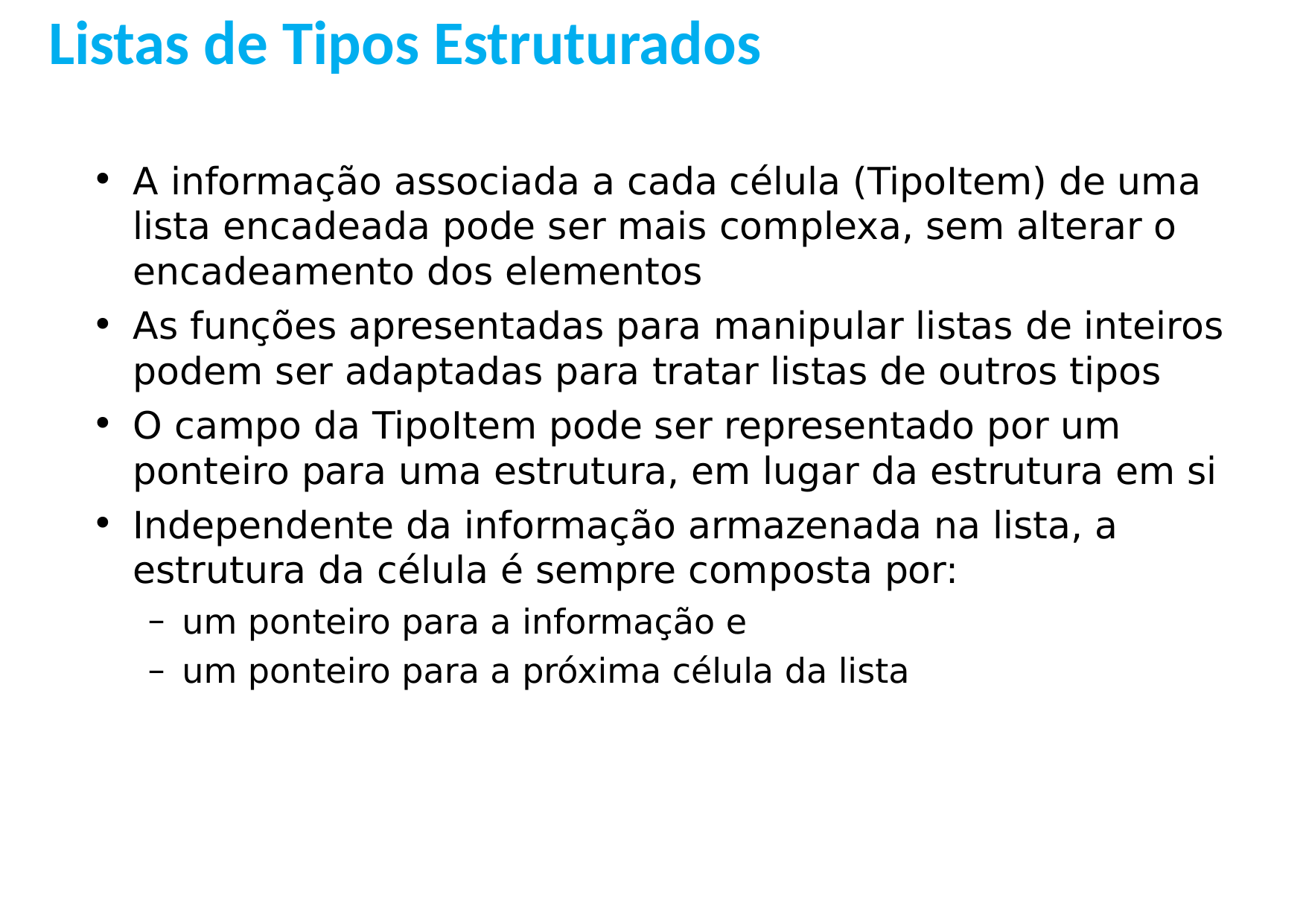

Listas de Tipos Estruturados
A informação associada a cada célula (TipoItem) de uma lista encadeada pode ser mais complexa, sem alterar o encadeamento dos elementos
As funções apresentadas para manipular listas de inteiros podem ser adaptadas para tratar listas de outros tipos
O campo da TipoItem pode ser representado por um ponteiro para uma estrutura, em lugar da estrutura em si
Independente da informação armazenada na lista, a estrutura da célula é sempre composta por:
um ponteiro para a informação e
um ponteiro para a próxima célula da lista